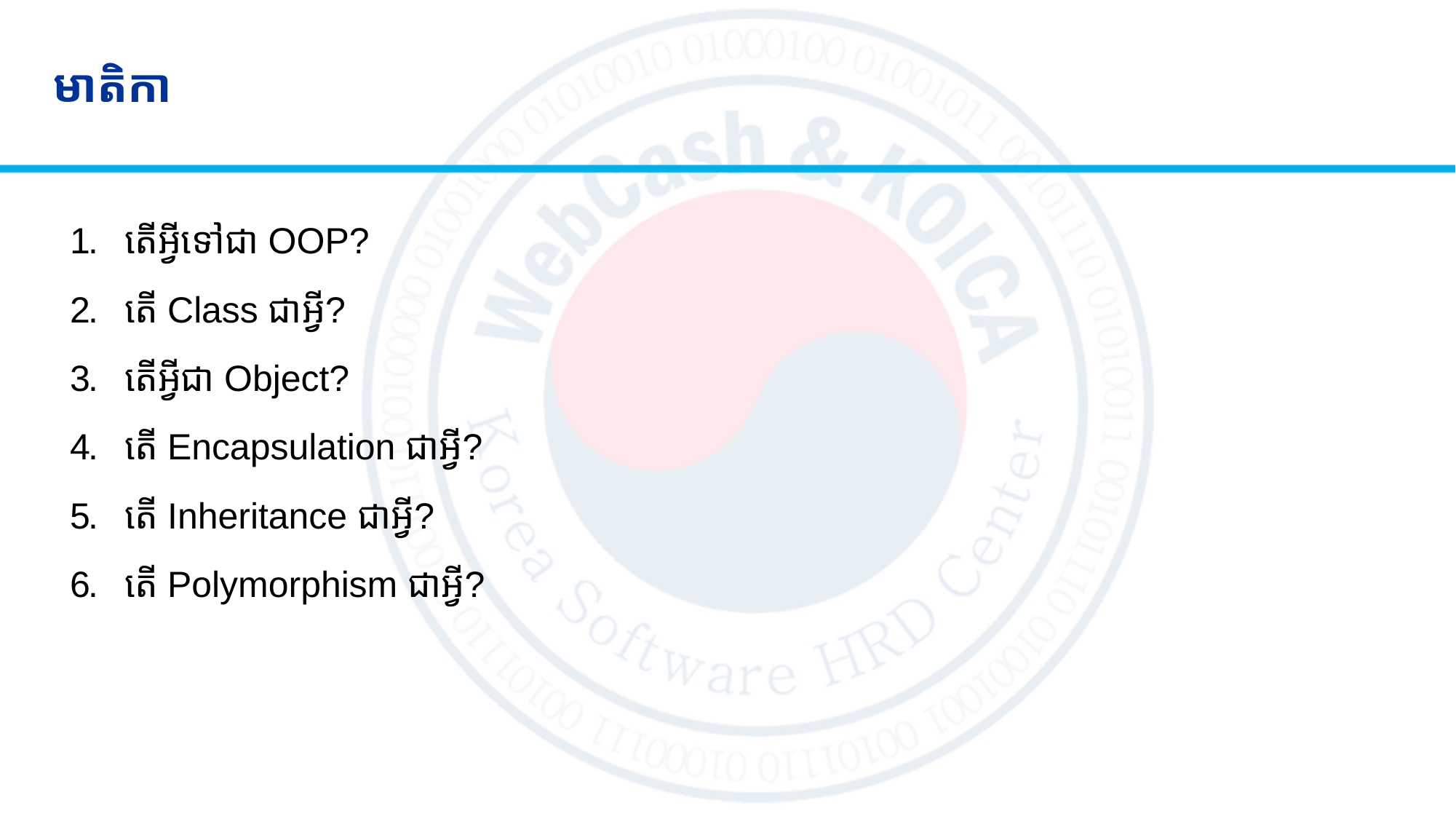

# មាតិកា
តើ​អ្វីទៅជា OOP?
តើ Class ជាអ្វី?
តើអ្វីជា Object?
តើ Encapsulation ជាអ្វី?
តើ Inheritance​ ជាអ្វី?
តើ Polymorphism ជាអ្វី?